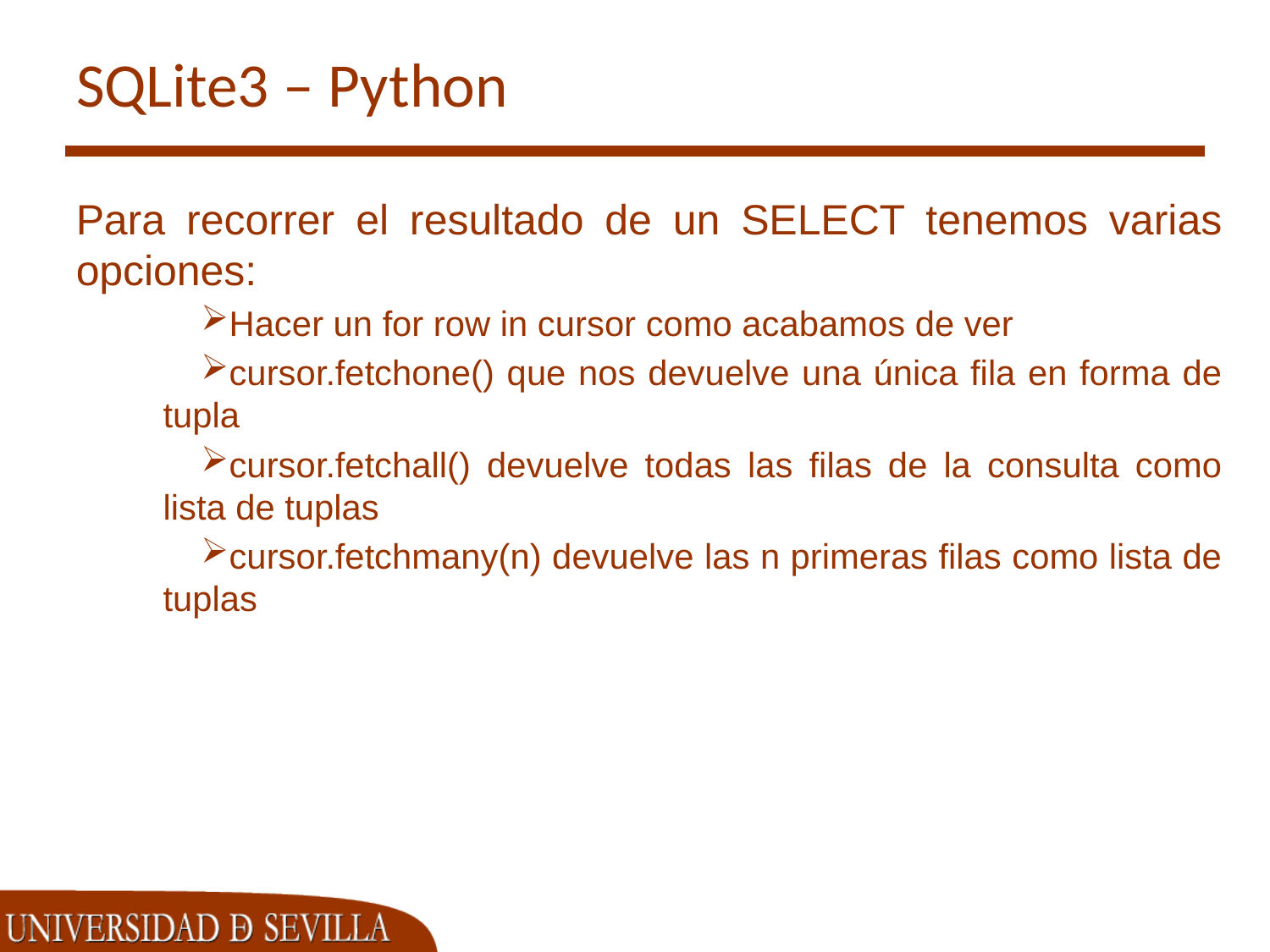

# SQLite3 – Python
Para recorrer el resultado de un SELECT tenemos varias opciones:
Hacer un for row in cursor como acabamos de ver
cursor.fetchone() que nos devuelve una única fila en forma de tupla
cursor.fetchall() devuelve todas las filas de la consulta como lista de tuplas
cursor.fetchmany(n) devuelve las n primeras filas como lista de tuplas